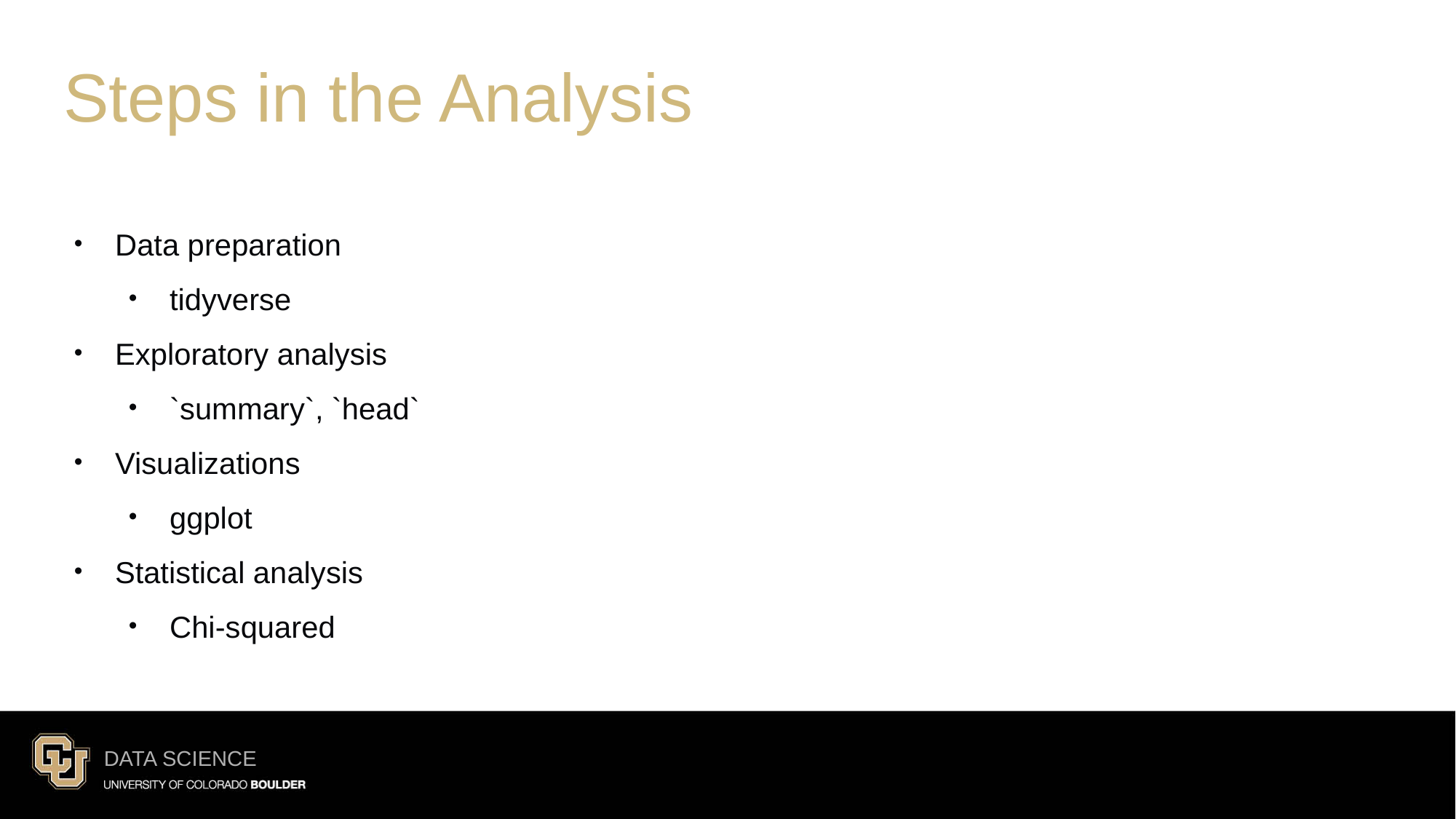

Steps in the Analysis

Data preparation
tidyverse
Exploratory analysis
`summary`, `head`
Visualizations
ggplot
Statistical analysis
Chi-squared

DATA SCIENCE